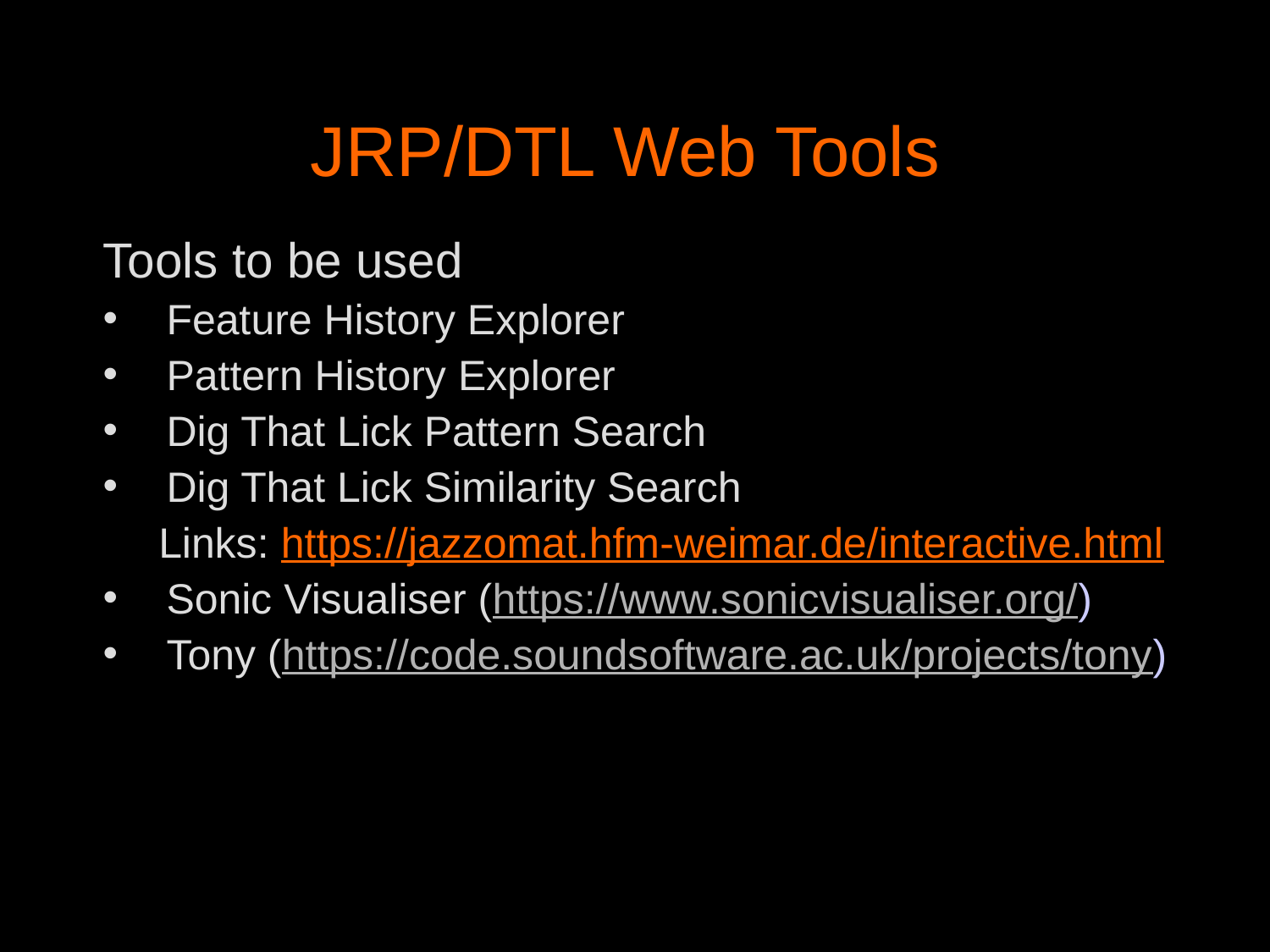

# JRP/DTL Web Tools
Tools to be used
Feature History Explorer
Pattern History Explorer
Dig That Lick Pattern Search
Dig That Lick Similarity Search
Links: https://jazzomat.hfm-weimar.de/interactive.html
Sonic Visualiser (https://www.sonicvisualiser.org/)
Tony (https://code.soundsoftware.ac.uk/projects/tony)